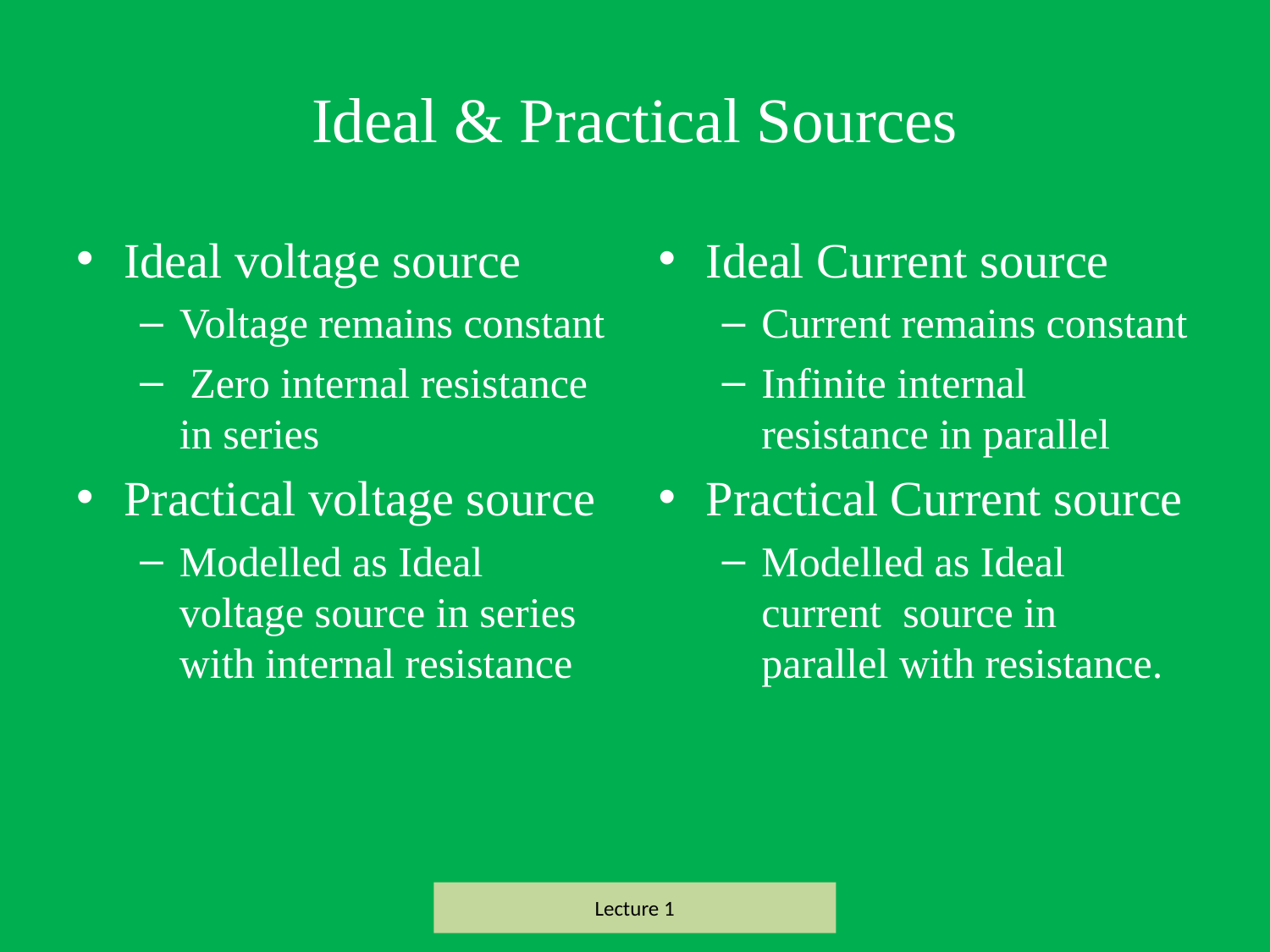

# Ideal & Practical Sources
Ideal voltage source
Voltage remains constant
 Zero internal resistance in series
Practical voltage source
Modelled as Ideal voltage source in series with internal resistance
Ideal Current source
Current remains constant
Infinite internal resistance in parallel
Practical Current source
Modelled as Ideal current  source in parallel with resistance.

Lecture 1
8